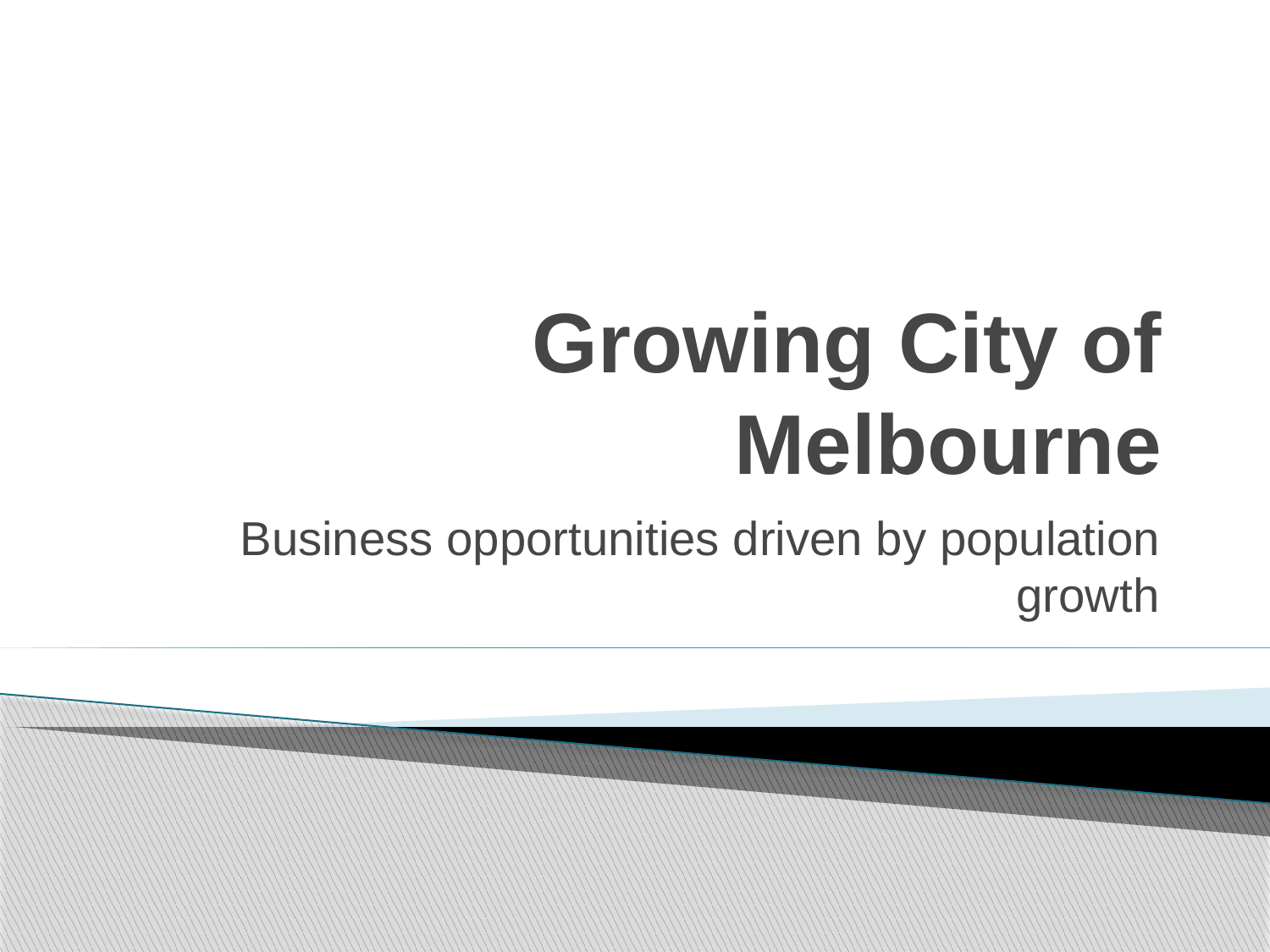

# Growing City of Melbourne
Business opportunities driven by population growth